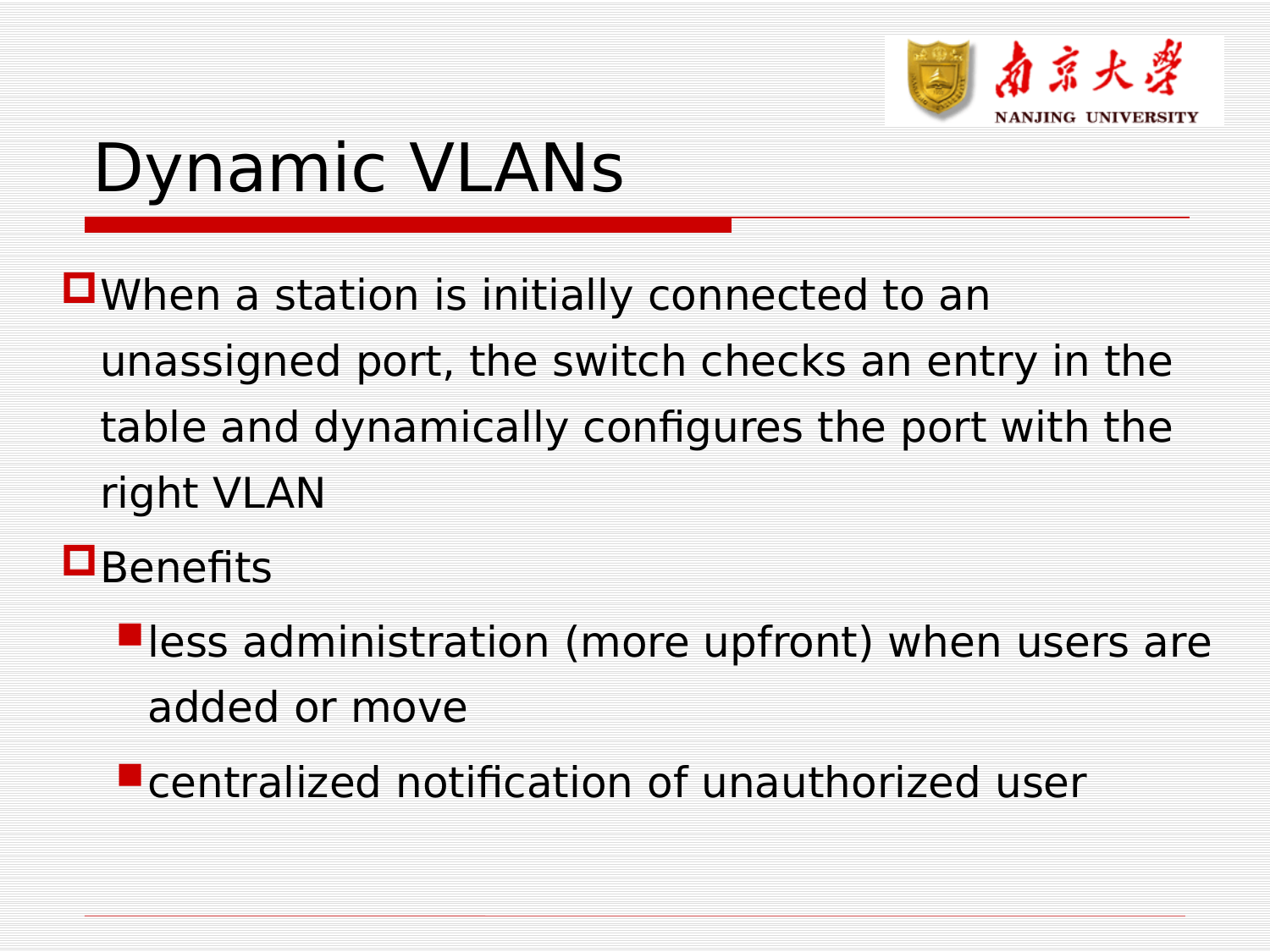

# Dynamic VLANs
When a station is initially connected to an unassigned port, the switch checks an entry in the table and dynamically configures the port with the right VLAN
Benefits
less administration (more upfront) when users are added or move
centralized notification of unauthorized user